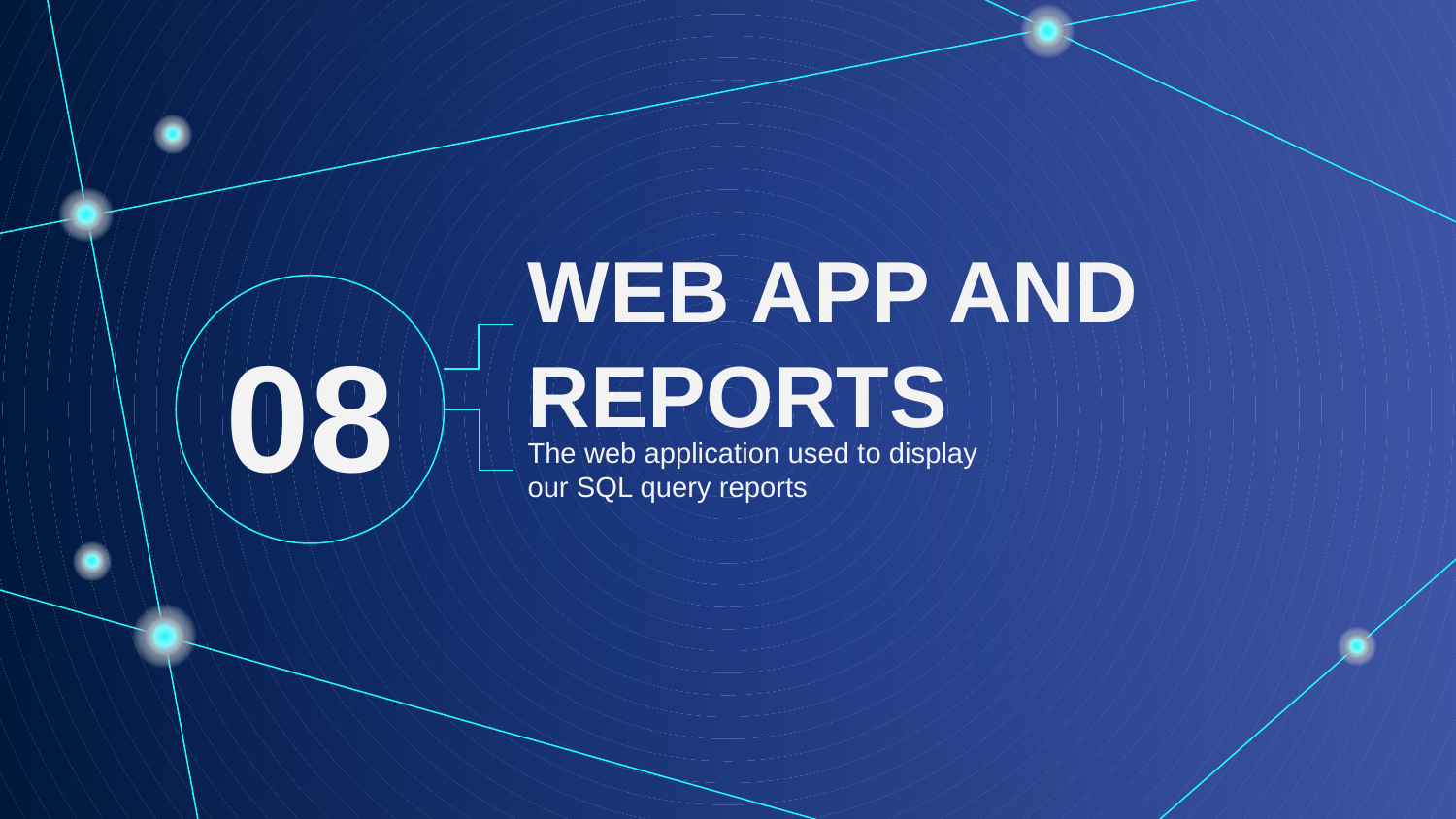

# WEB APP AND REPORTS

08
The web application used to display our SQL query reports